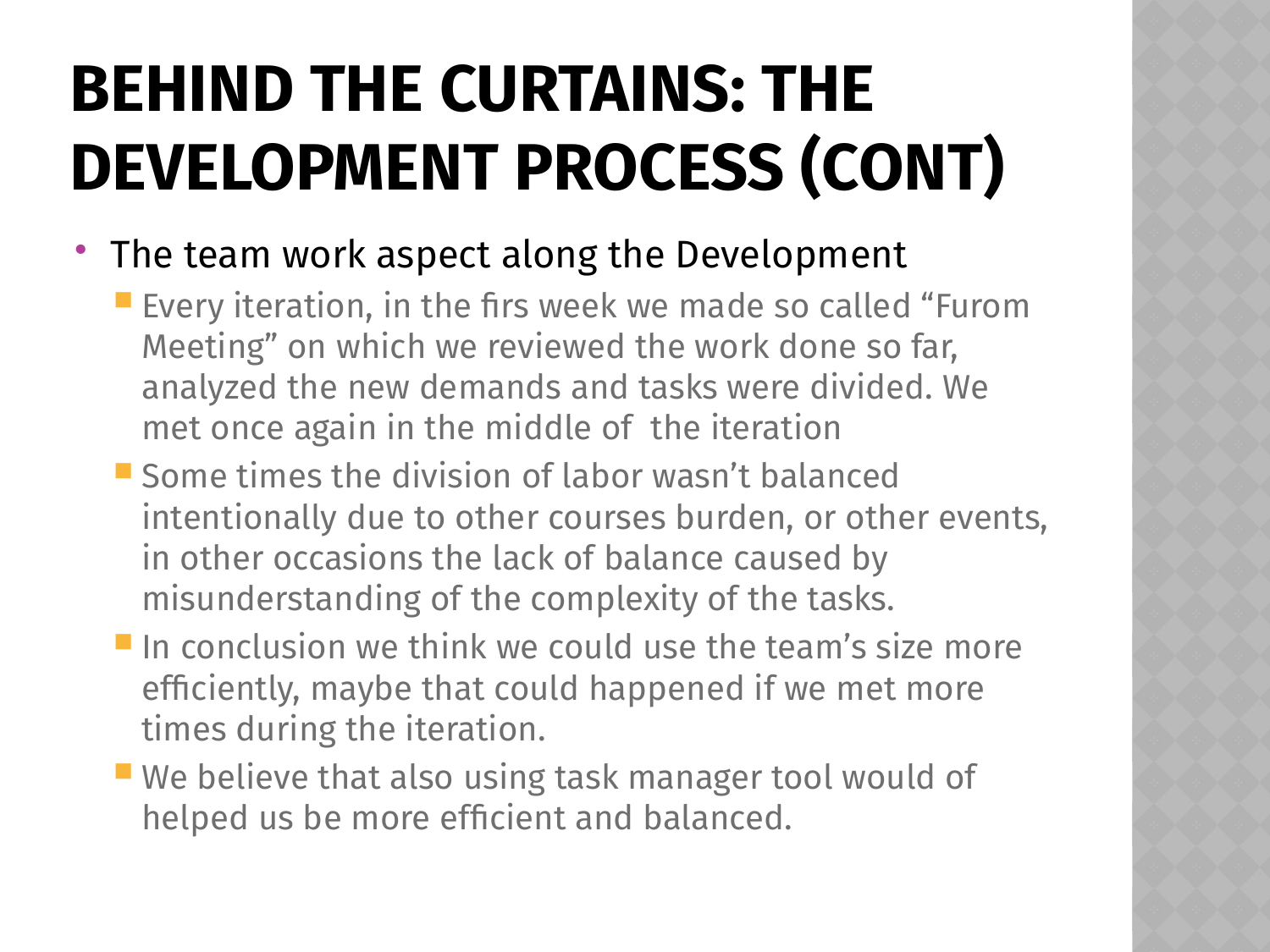

# Behind The Curtains: The Development Process (CONT)
The team work aspect along the Development
Every iteration, in the firs week we made so called “Furom Meeting” on which we reviewed the work done so far, analyzed the new demands and tasks were divided. We met once again in the middle of  the iteration
Some times the division of labor wasn’t balanced intentionally due to other courses burden, or other events, in other occasions the lack of balance caused by misunderstanding of the complexity of the tasks.
In conclusion we think we could use the team’s size more efficiently, maybe that could happened if we met more times during the iteration.
We believe that also using task manager tool would of helped us be more efficient and balanced.